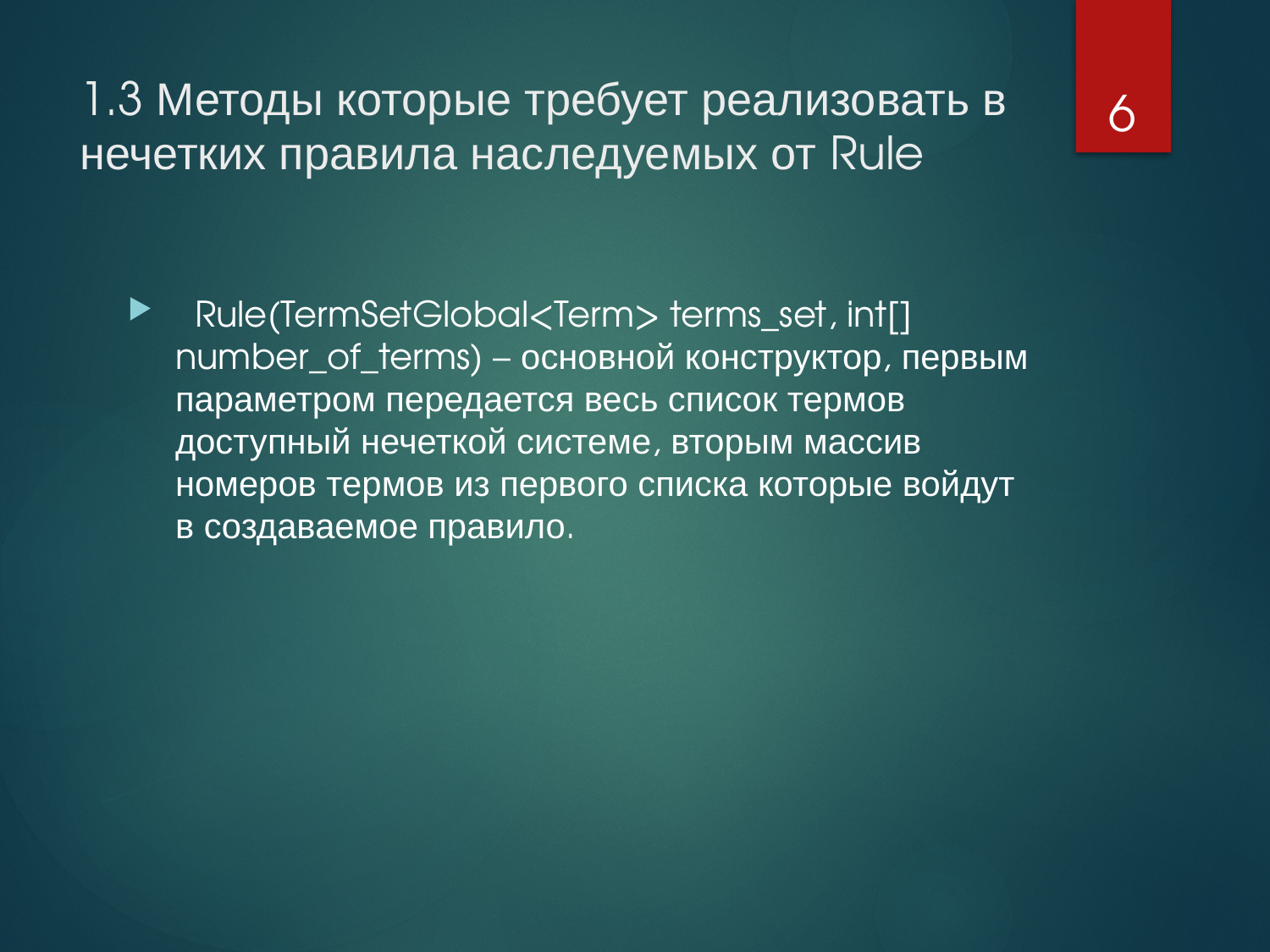

6
# 1.3 Методы которые требует реализовать в нечетких правила наследуемых от Rule
  Rule(TermSetGlobal<Term> terms_set, int[] number_of_terms) – основной конструктор, первым параметром передается весь список термов доступный нечеткой системе, вторым массив номеров термов из первого списка которые войдут в создаваемое правило.